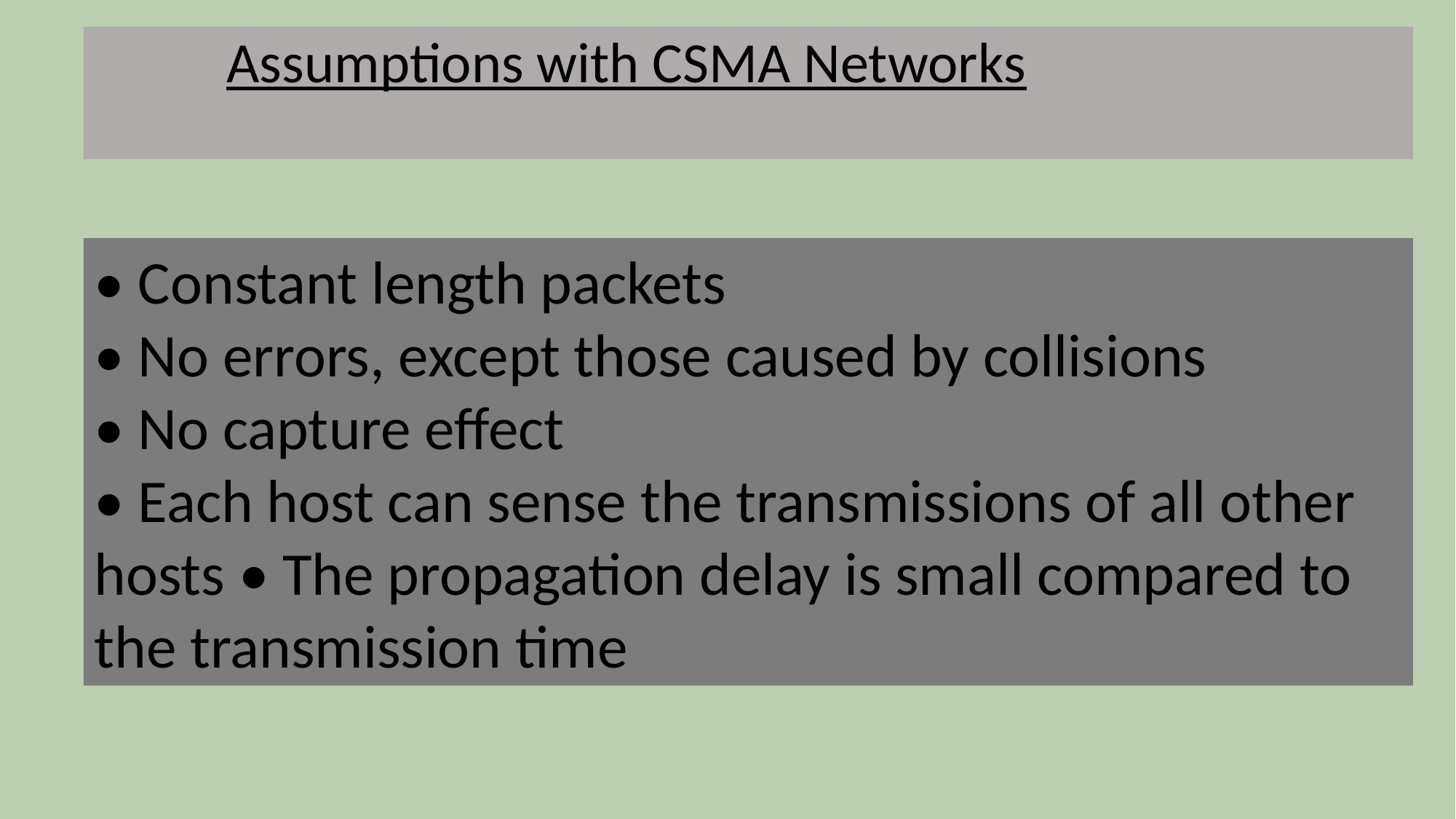

# Assumptions with CSMA Networks
• Constant length packets
• No errors, except those caused by collisions
• No capture effect
• Each host can sense the transmissions of all other hosts • The propagation delay is small compared to the transmission time